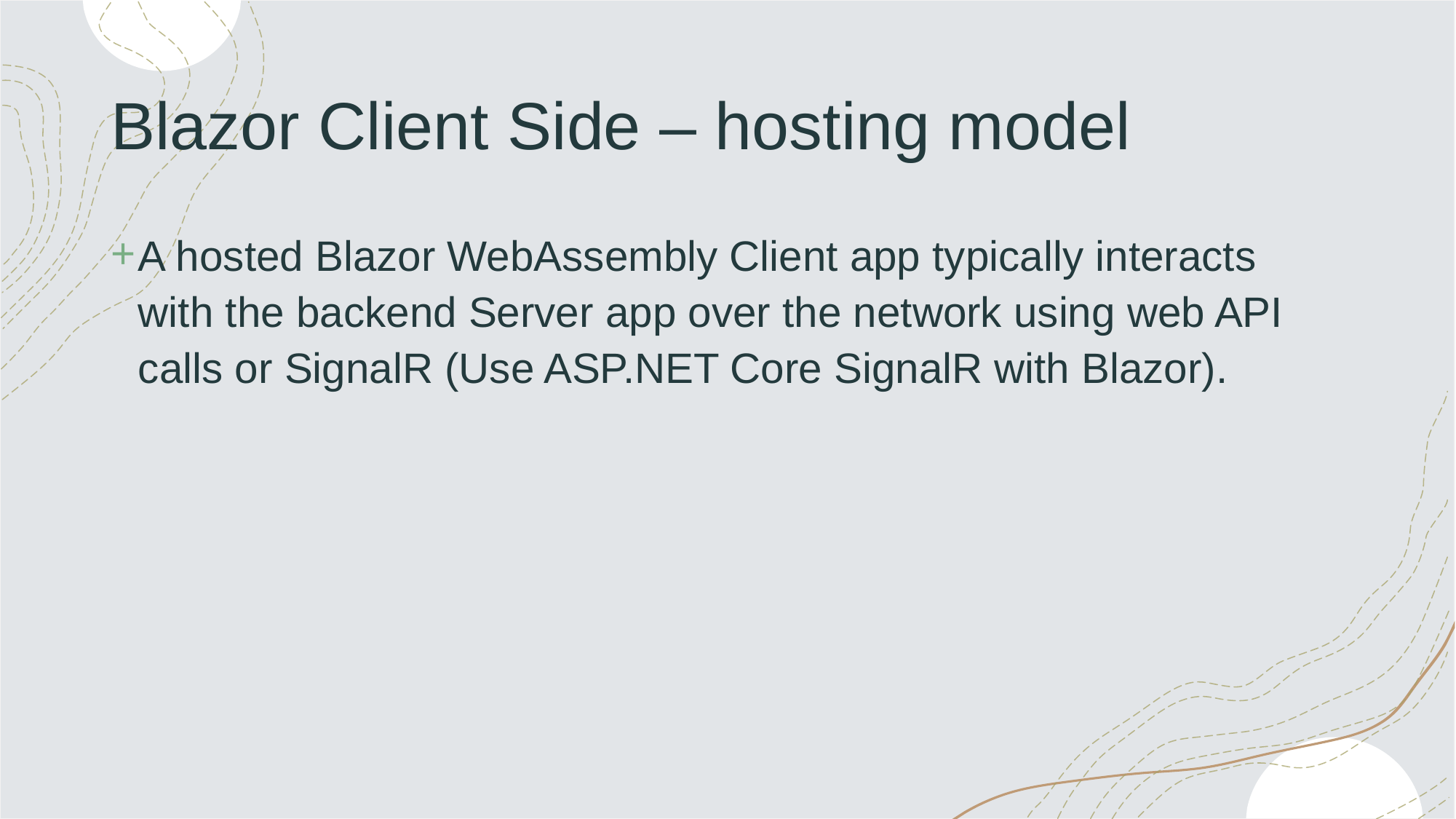

# Blazor Client Side – hosting model
A hosted Blazor WebAssembly Client app typically interacts with the backend Server app over the network using web API calls or SignalR (Use ASP.NET Core SignalR with Blazor).